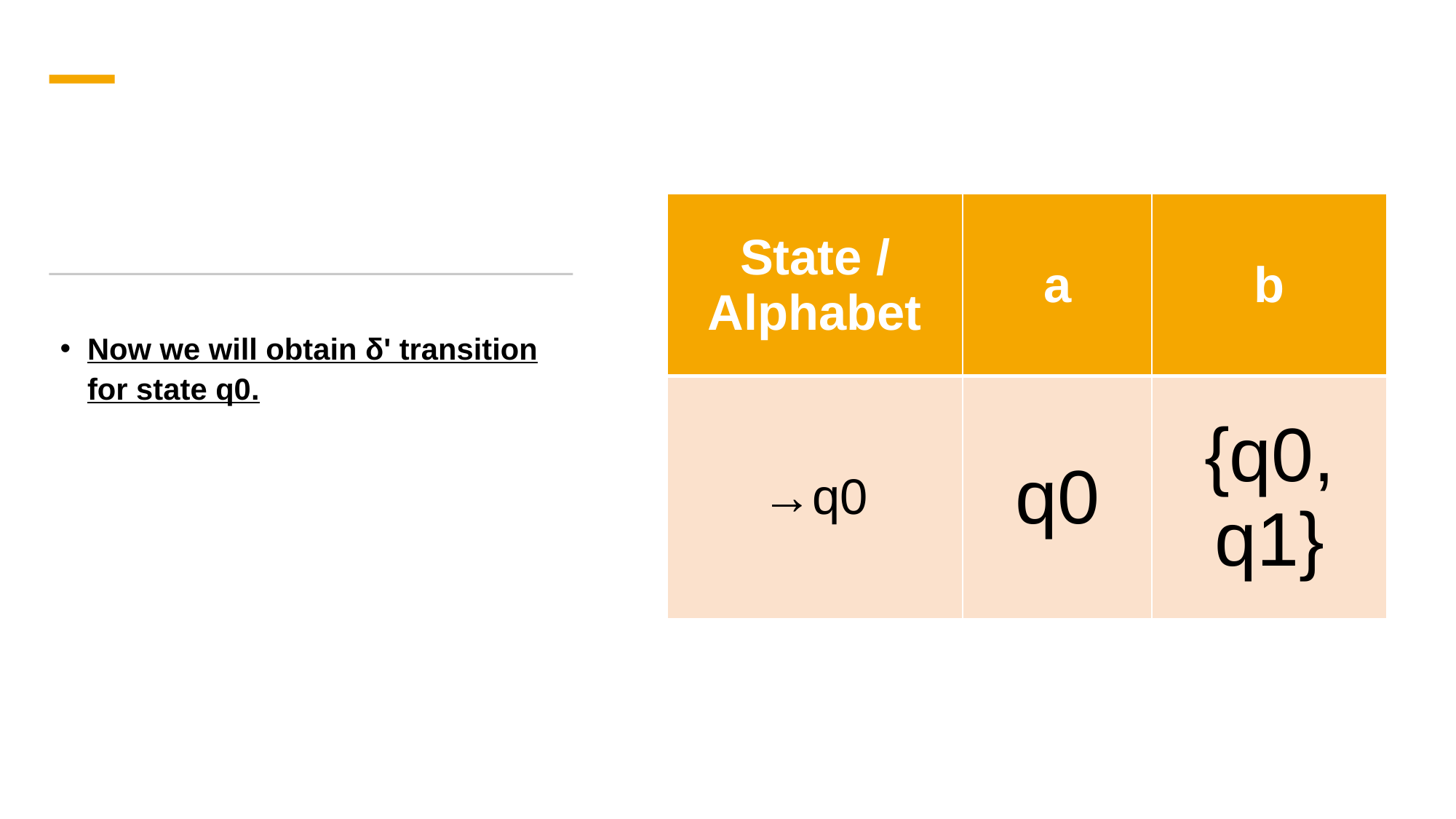

| State / Alphabet | a | b |
| --- | --- | --- |
| →q0 | q0 | {q0, q1} |

Now we will obtain δ' transition for state q0.